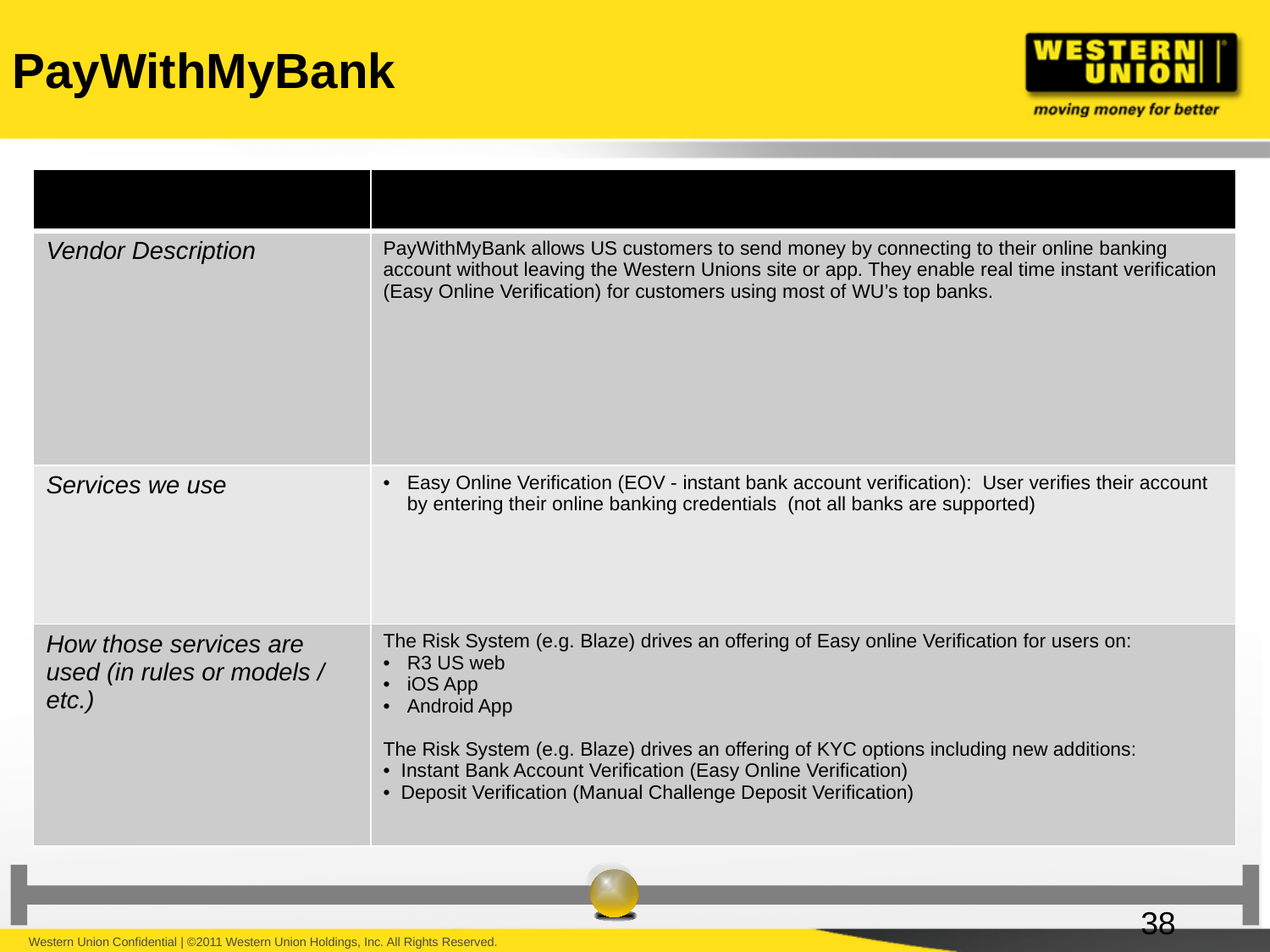

PayWithMyBank
|  |  |
| --- | --- |
| Vendor Description | PayWithMyBank allows US customers to send money by connecting to their online banking account without leaving the Western Unions site or app. They enable real time instant verification (Easy Online Verification) for customers using most of WU’s top banks. |
| Services we use | Easy Online Verification (EOV - instant bank account verification): User verifies their account by entering their online banking credentials  (not all banks are supported) |
| How those services are used (in rules or models / etc.) | The Risk System (e.g. Blaze) drives an offering of Easy online Verification for users on: R3 US web iOS App Android App The Risk System (e.g. Blaze) drives an offering of KYC options including new additions: Instant Bank Account Verification (Easy Online Verification) Deposit Verification (Manual Challenge Deposit Verification) |